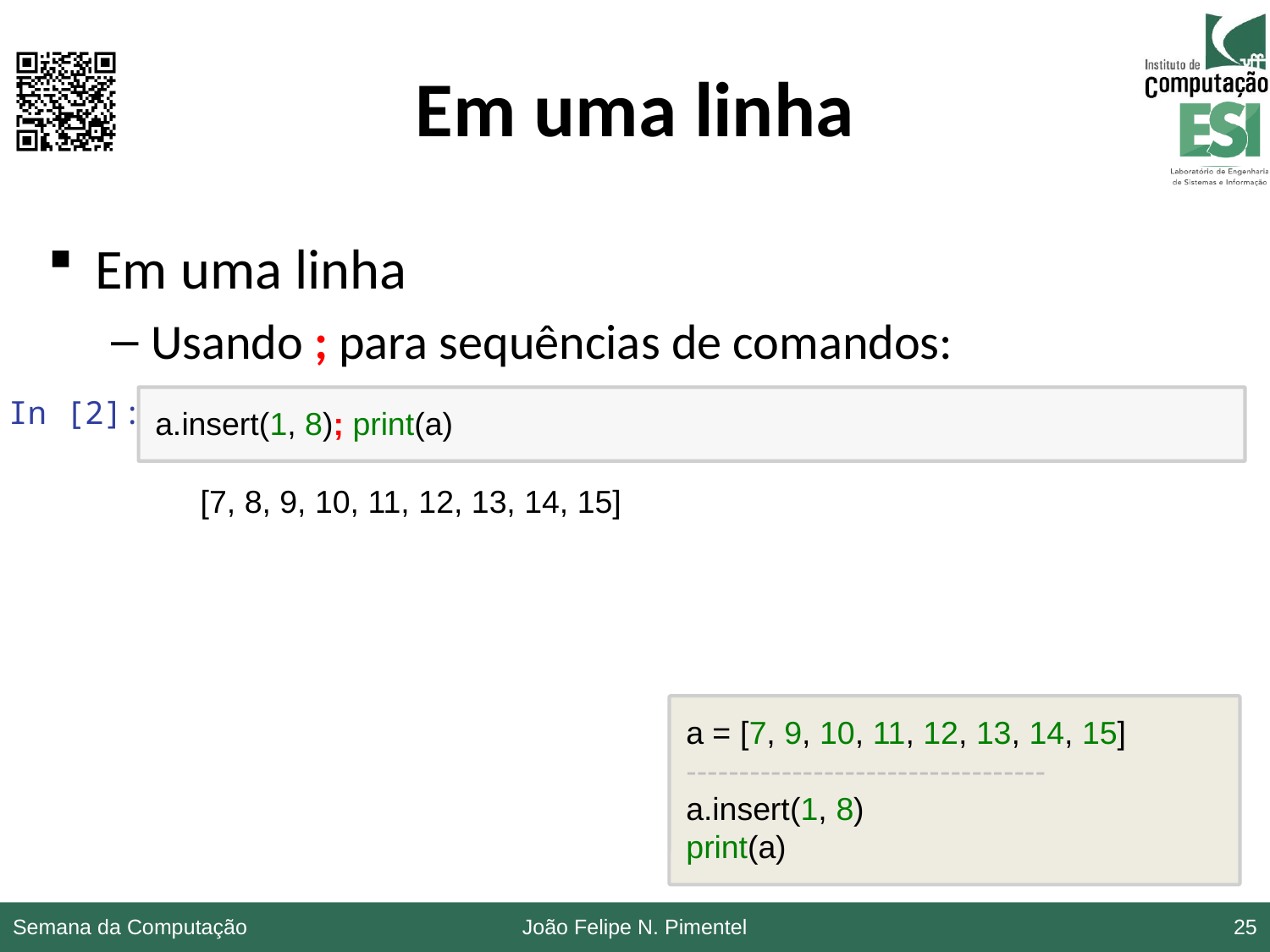

# Em uma linha
Em uma linha
Usando ; para sequências de comandos:

In [2]:
a.insert(1, 8); print(a)
[7, 8, 9, 10, 11, 12, 13, 14, 15]
a = [7, 9, 10, 11, 12, 13, 14, 15]
----------------------------------
a.insert(1, 8)
print(a)
Semana da Computação
João Felipe N. Pimentel
25